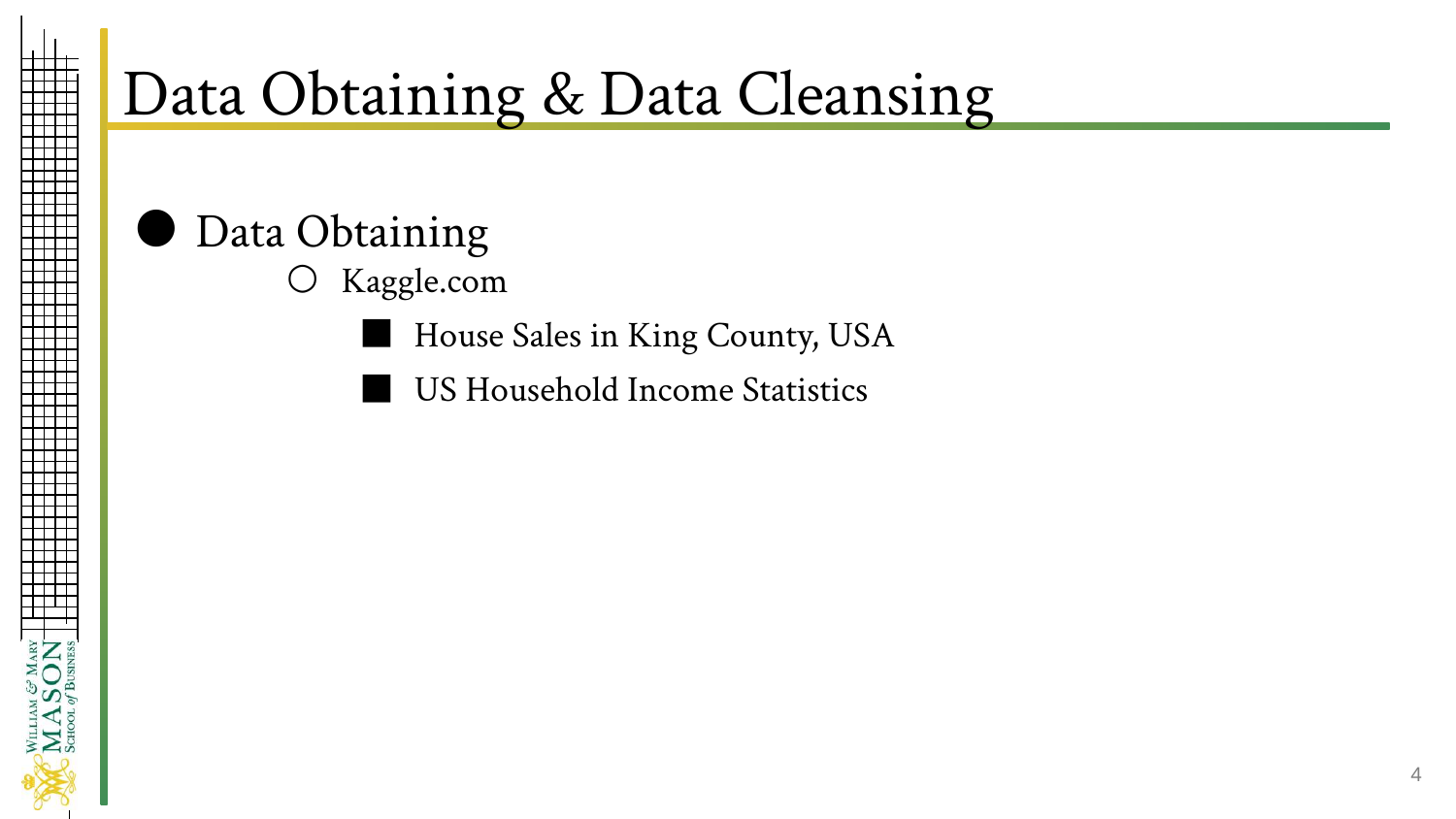

# Data Obtaining & Data Cleansing
Data Obtaining
Kaggle.com
House Sales in King County, USA
US Household Income Statistics

4